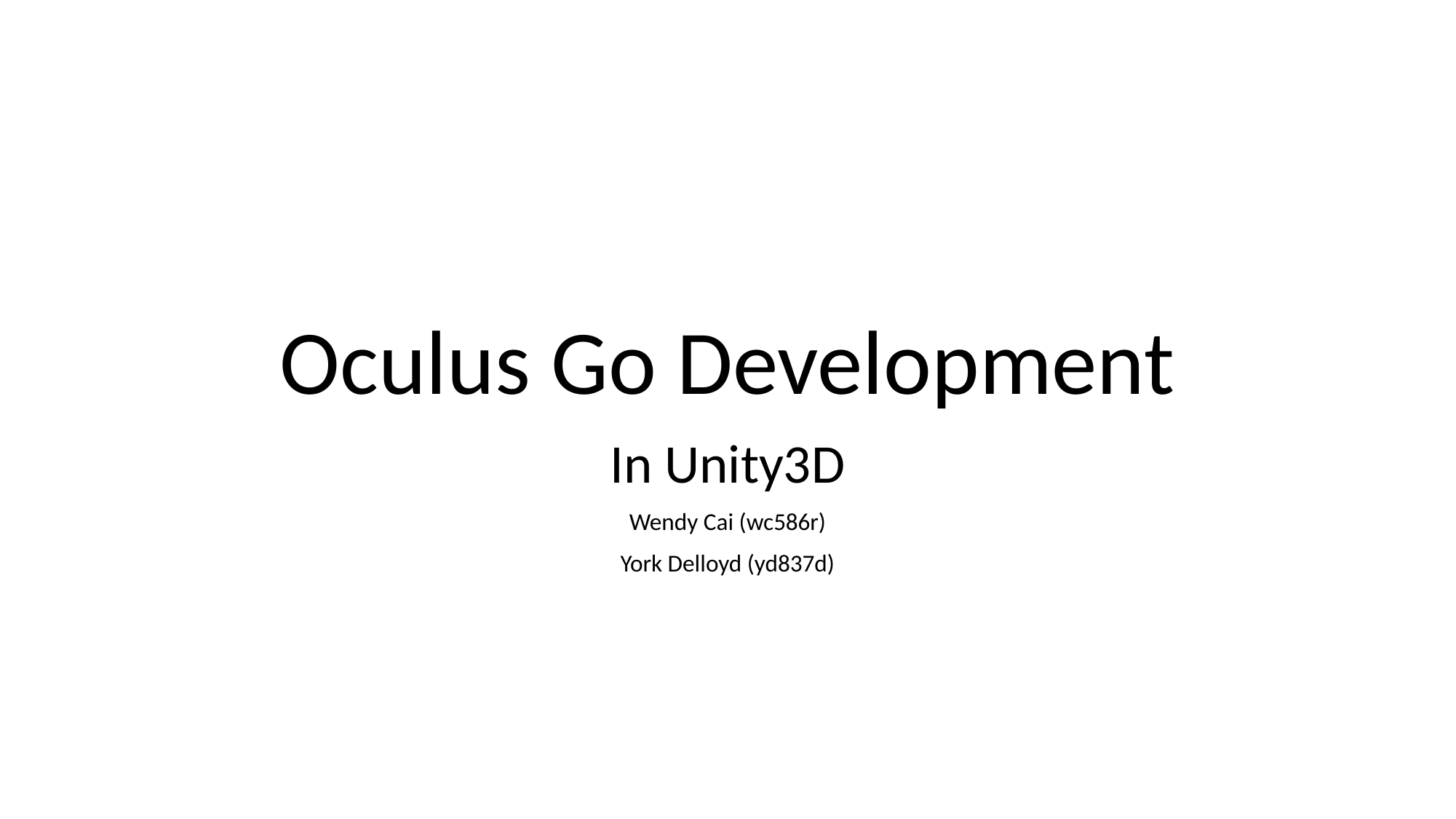

# Oculus Go Development
In Unity3D
Wendy Cai (wc586r)
York Delloyd (yd837d)